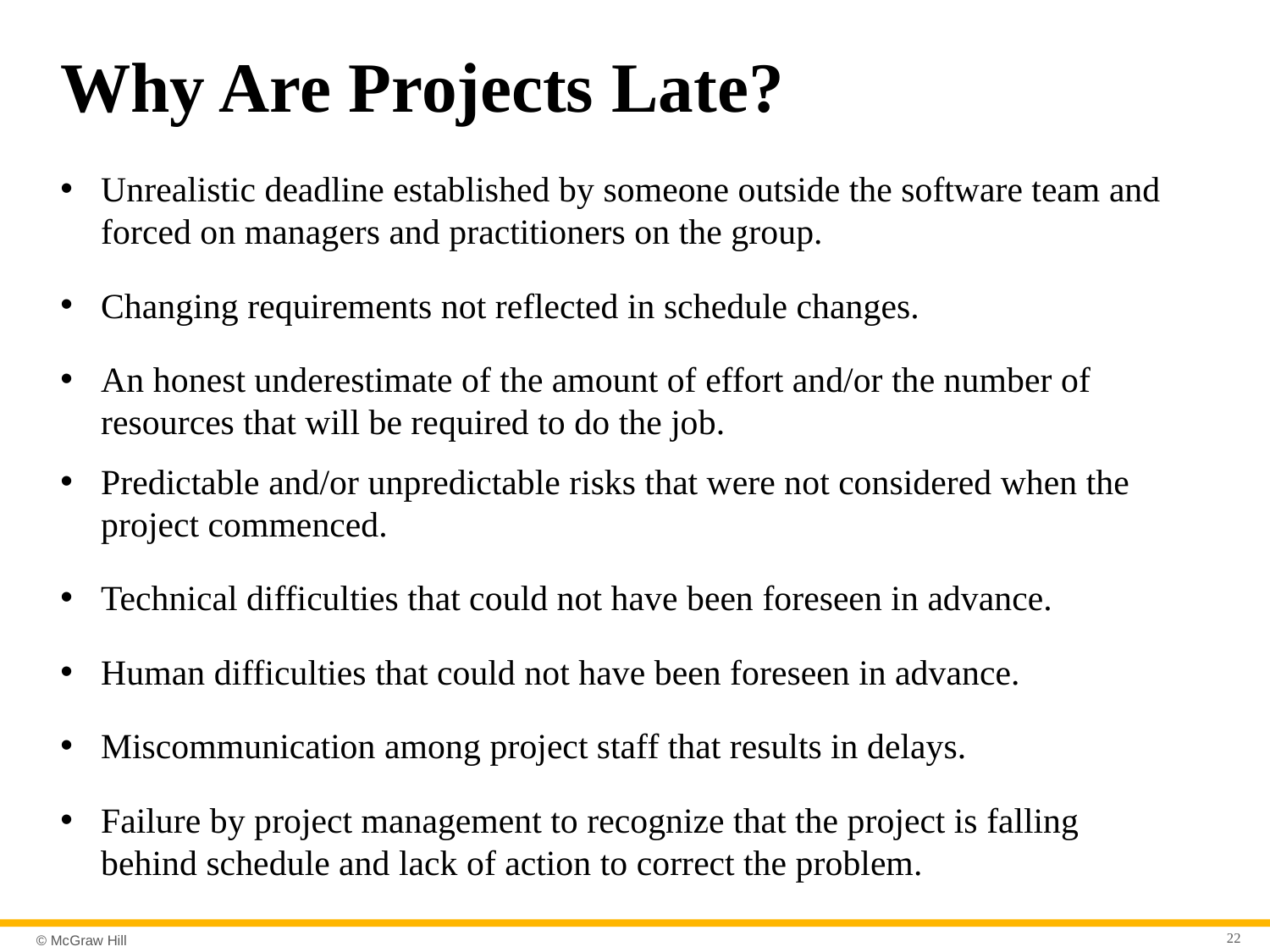

# Why Are Projects Late?
Unrealistic deadline established by someone outside the software team and forced on managers and practitioners on the group.
Changing requirements not reflected in schedule changes.
An honest underestimate of the amount of effort and/or the number of resources that will be required to do the job.
Predictable and/or unpredictable risks that were not considered when the project commenced.
Technical difficulties that could not have been foreseen in advance.
Human difficulties that could not have been foreseen in advance.
Miscommunication among project staff that results in delays.
Failure by project management to recognize that the project is falling behind schedule and lack of action to correct the problem.
22